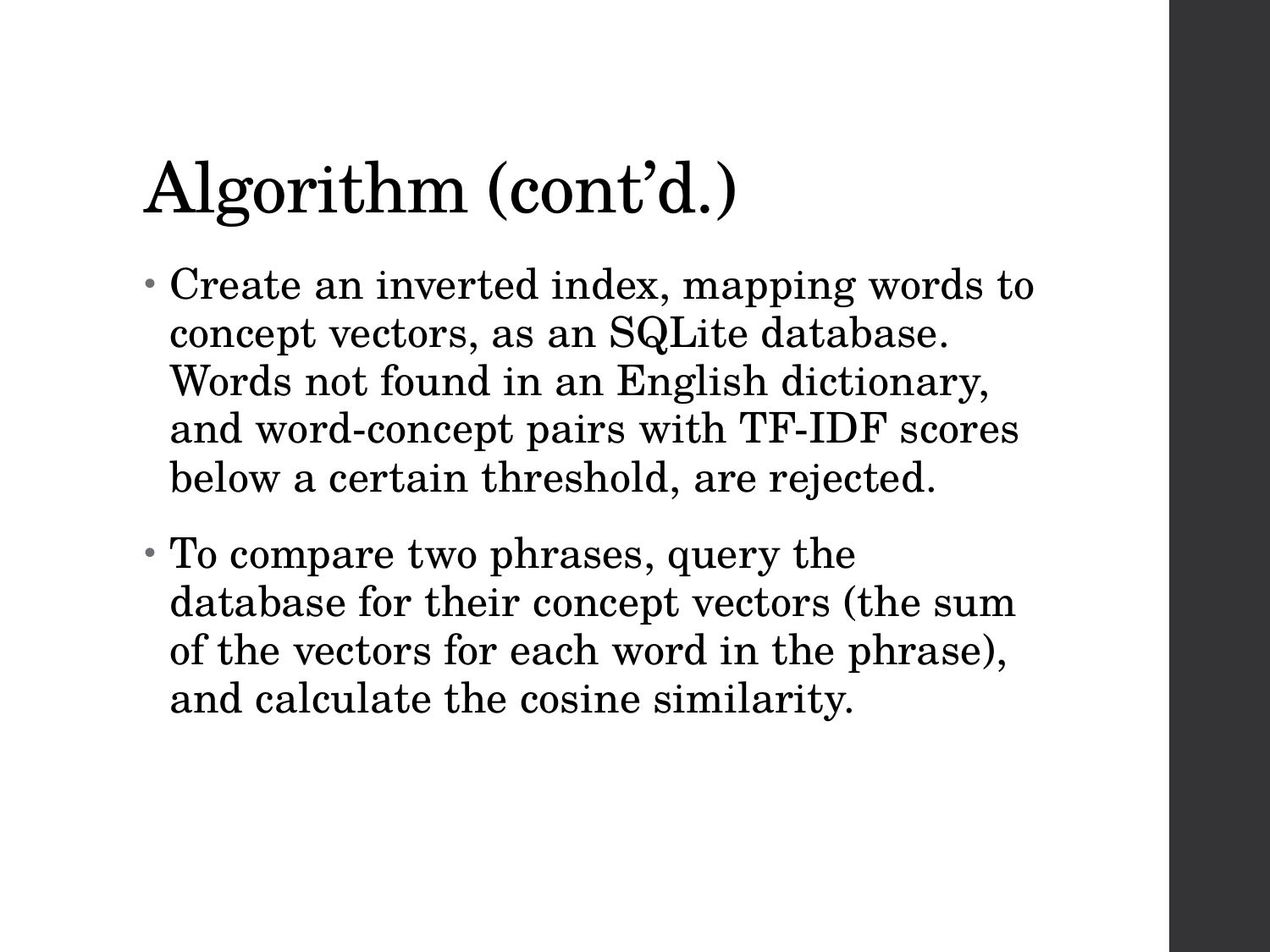

# Algorithm (cont’d.)
Create an inverted index, mapping words to concept vectors, as an SQLite database. Words not found in an English dictionary, and word-concept pairs with TF-IDF scores below a certain threshold, are rejected.
To compare two phrases, query the database for their concept vectors (the sum of the vectors for each word in the phrase), and calculate the cosine similarity.